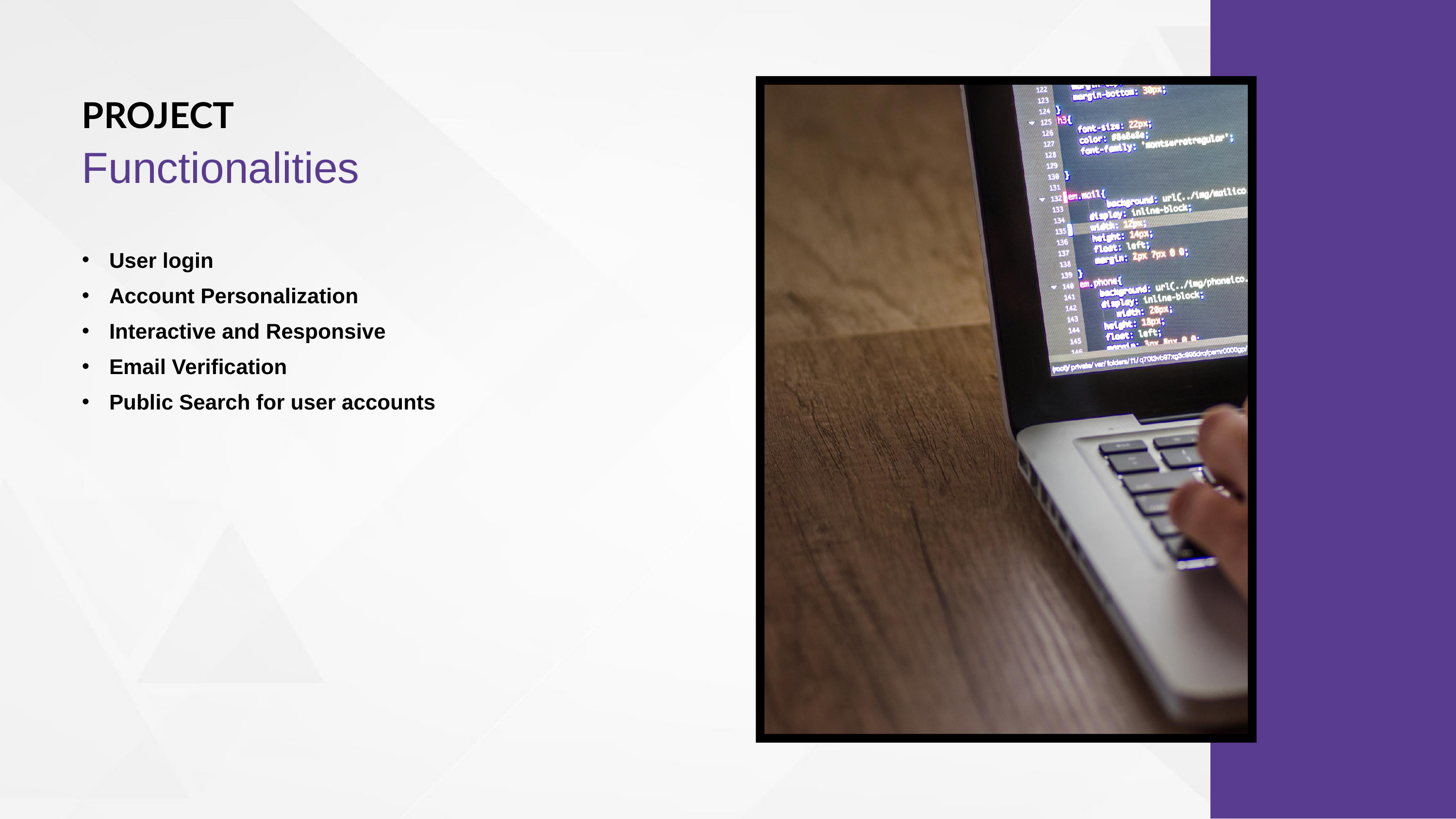

PROJECT

Functionalities
User login
Account Personalization
Interactive and Responsive
Email Verification
Public Search for user accounts